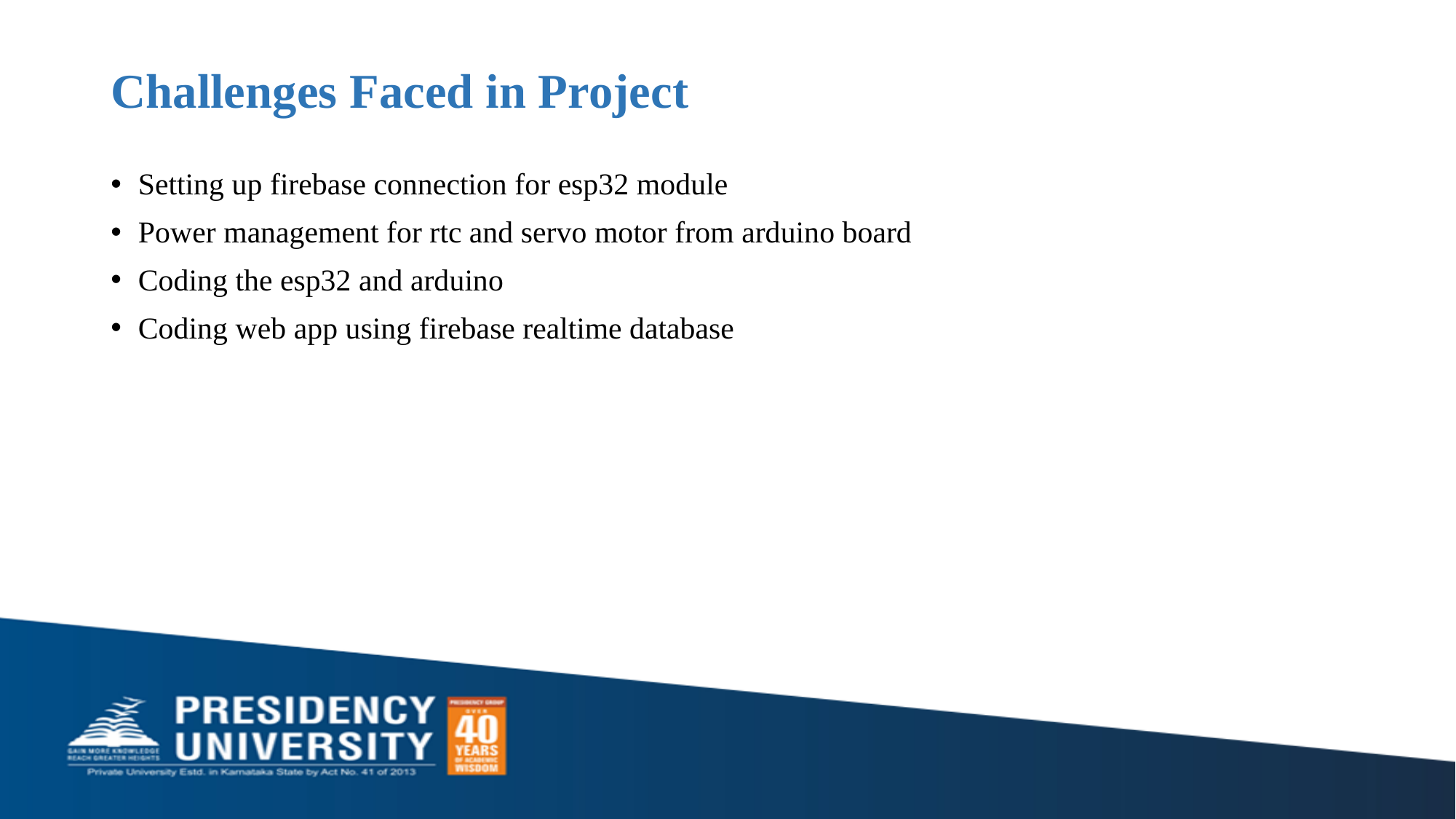

# Challenges Faced in Project

Setting up firebase connection for esp32 module
Power management for rtc and servo motor from arduino board
Coding the esp32 and arduino
Coding web app using firebase realtime database
10